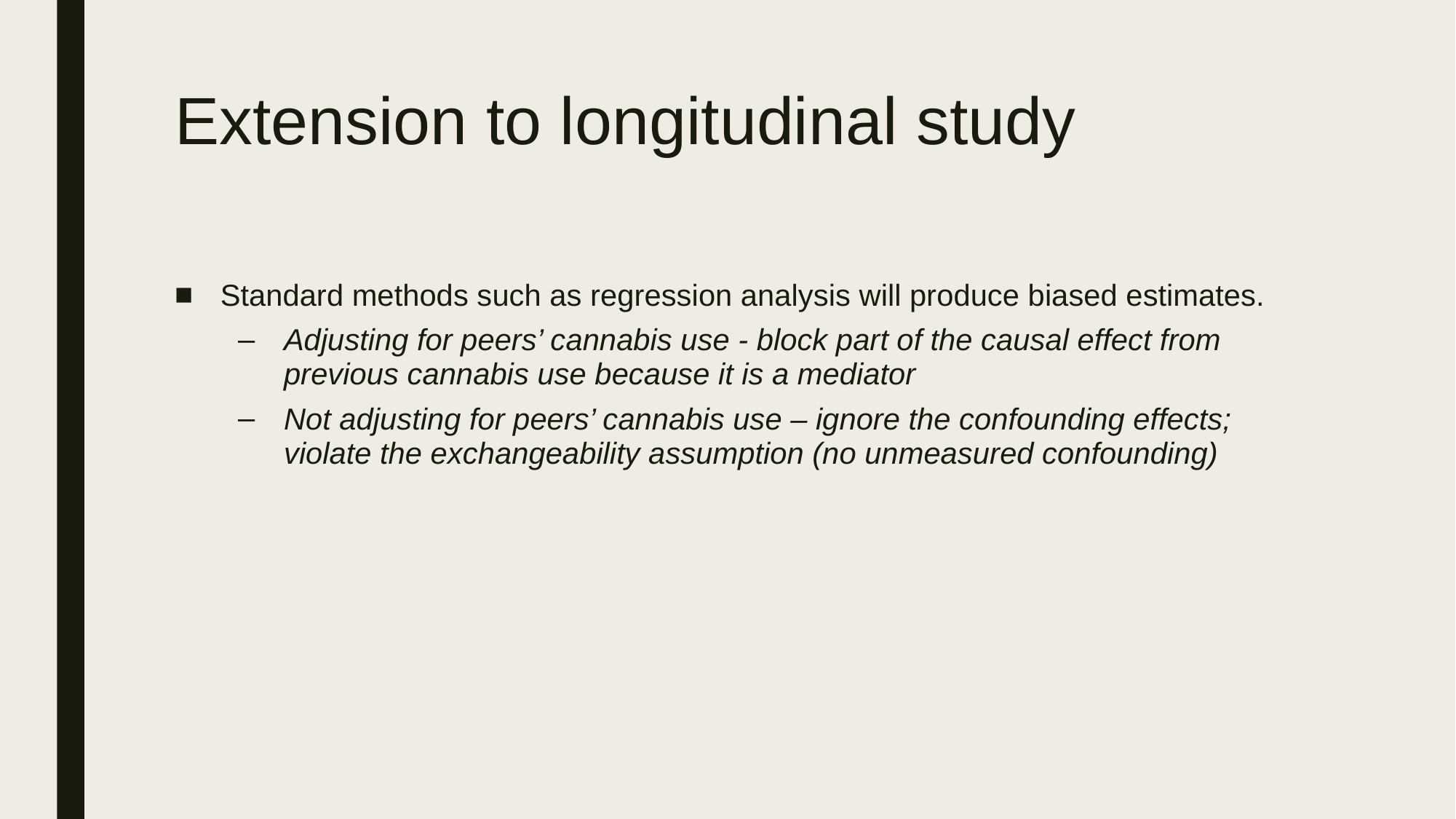

# Extension to longitudinal study
Standard methods such as regression analysis will produce biased estimates.
Adjusting for peers’ cannabis use - block part of the causal effect from previous cannabis use because it is a mediator
Not adjusting for peers’ cannabis use – ignore the confounding effects; violate the exchangeability assumption (no unmeasured confounding)